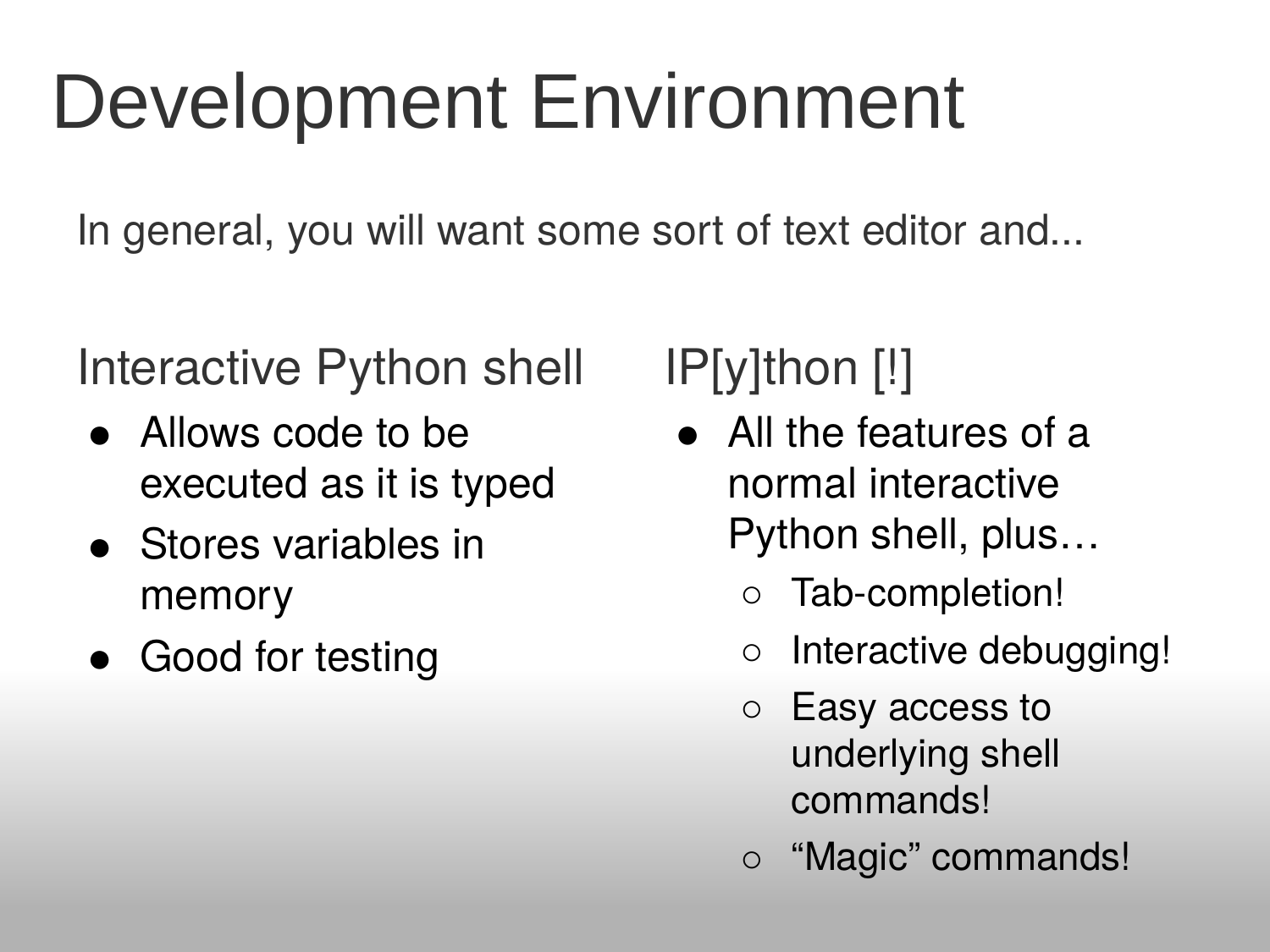

# Development Environment
In general, you will want some sort of text editor and...
Interactive Python shell
Allows code to be executed as it is typed
Stores variables in memory
Good for testing
IP[y]thon [!]
All the features of a normal interactive Python shell, plus…
Tab-completion!
Interactive debugging!
Easy access to underlying shell commands!
“Magic” commands!